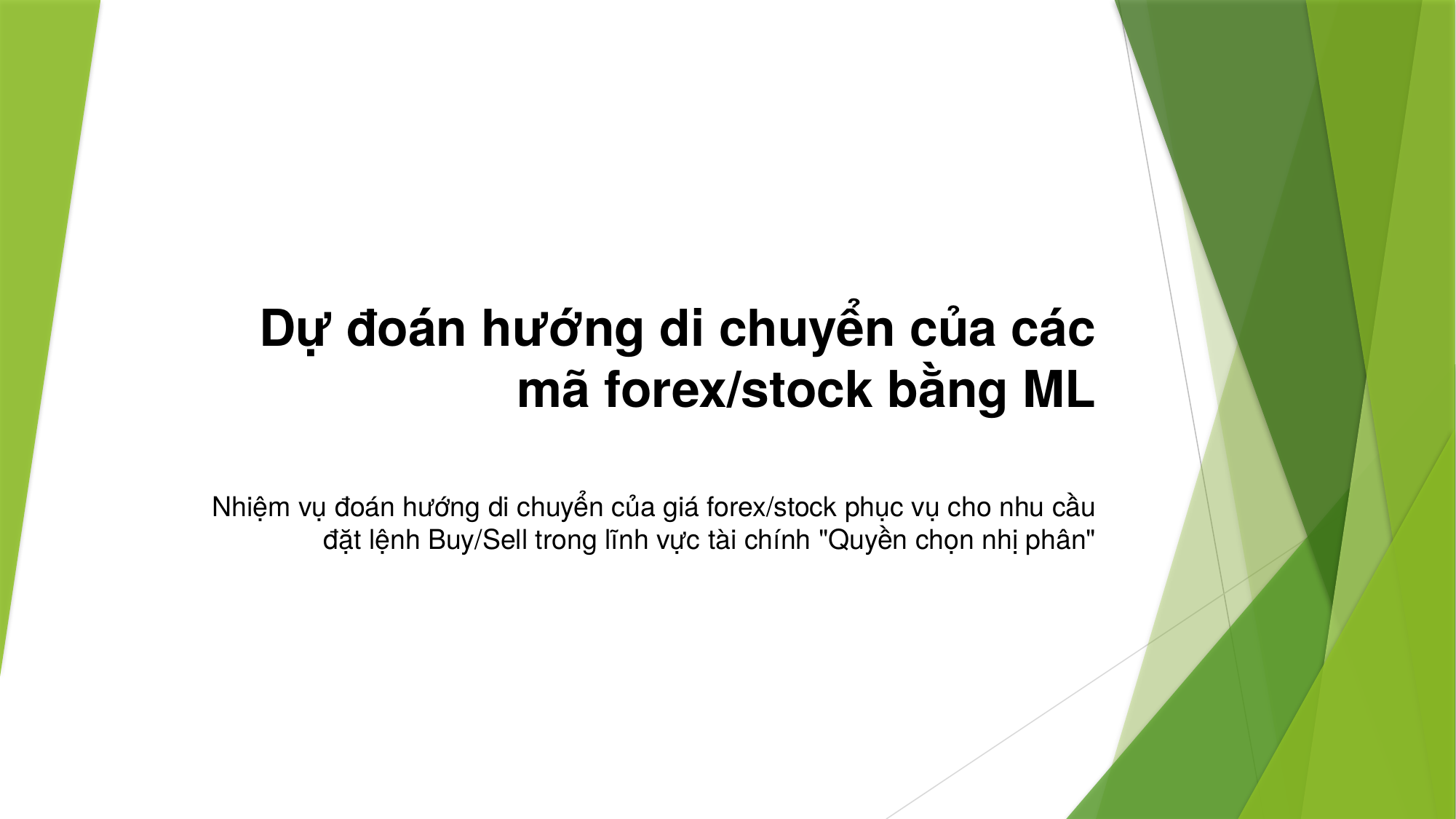

# Dự đoán hướng di chuyển của các mã forex/stock bằng ML
Nhiệm vụ đoán hướng di chuyển của giá forex/stock phục vụ cho nhu cầu đặt lệnh Buy/Sell trong lĩnh vực tài chính "Quyền chọn nhị phân"